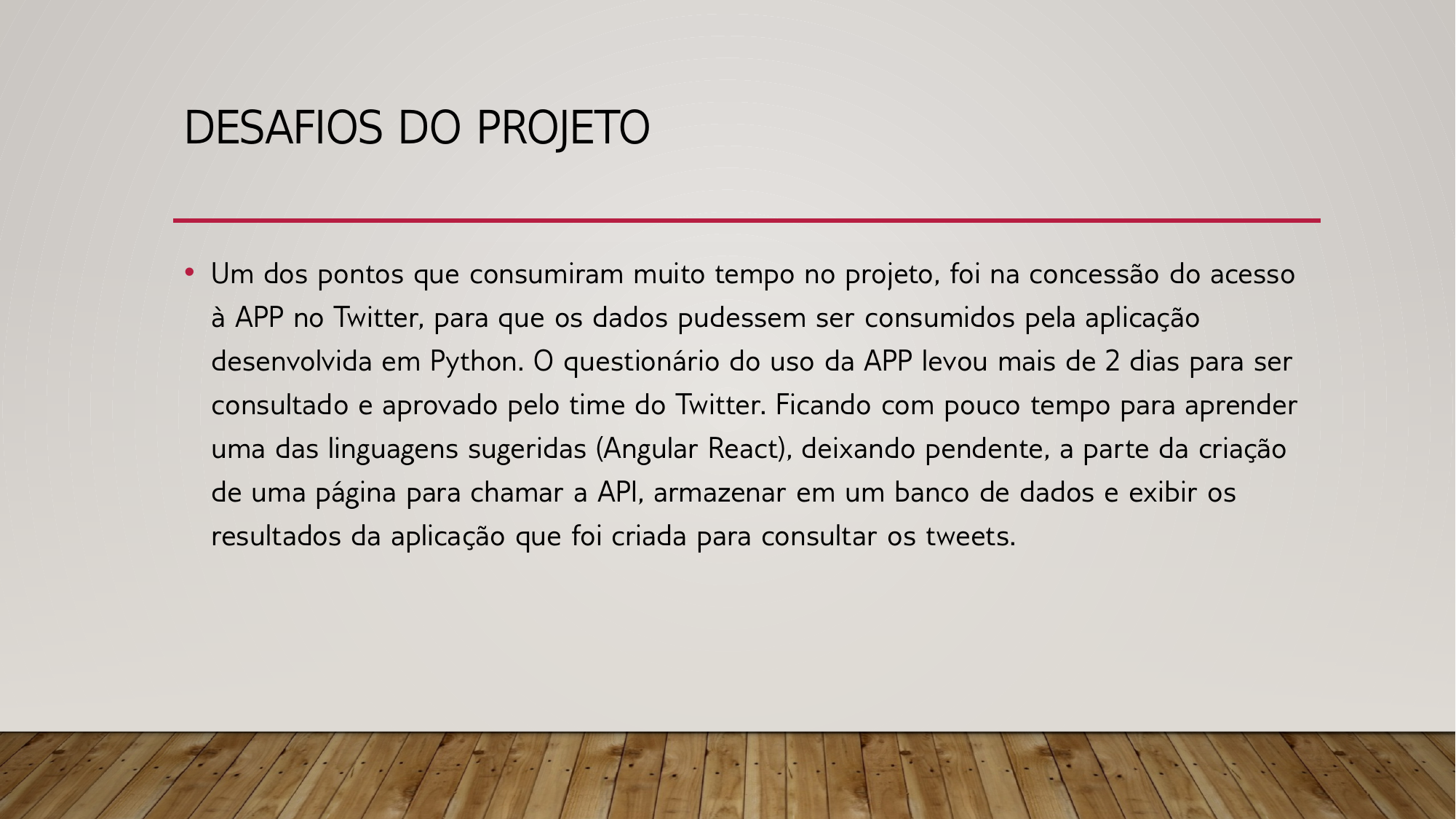

# Desafios do projeto
Um dos pontos que consumiram muito tempo no projeto, foi na concessão do acesso à APP no Twitter, para que os dados pudessem ser consumidos pela aplicação desenvolvida em Python. O questionário do uso da APP levou mais de 2 dias para ser consultado e aprovado pelo time do Twitter. Ficando com pouco tempo para aprender uma das linguagens sugeridas (Angular React), deixando pendente, a parte da criação de uma página para chamar a API, armazenar em um banco de dados e exibir os resultados da aplicação que foi criada para consultar os tweets.